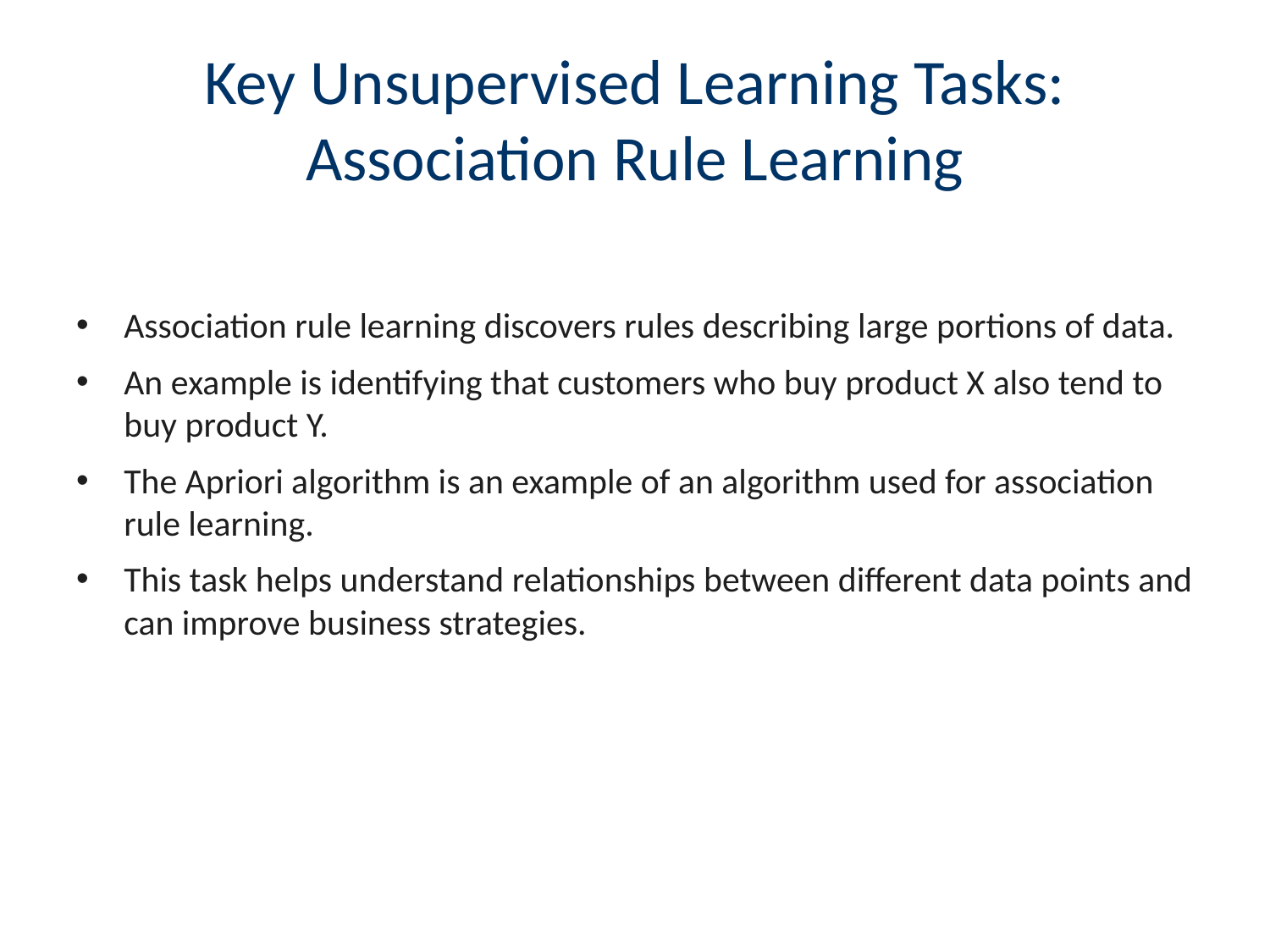

# Key Unsupervised Learning Tasks: Association Rule Learning

Association rule learning discovers rules describing large portions of data.
An example is identifying that customers who buy product X also tend to buy product Y.
The Apriori algorithm is an example of an algorithm used for association rule learning.
This task helps understand relationships between different data points and can improve business strategies.